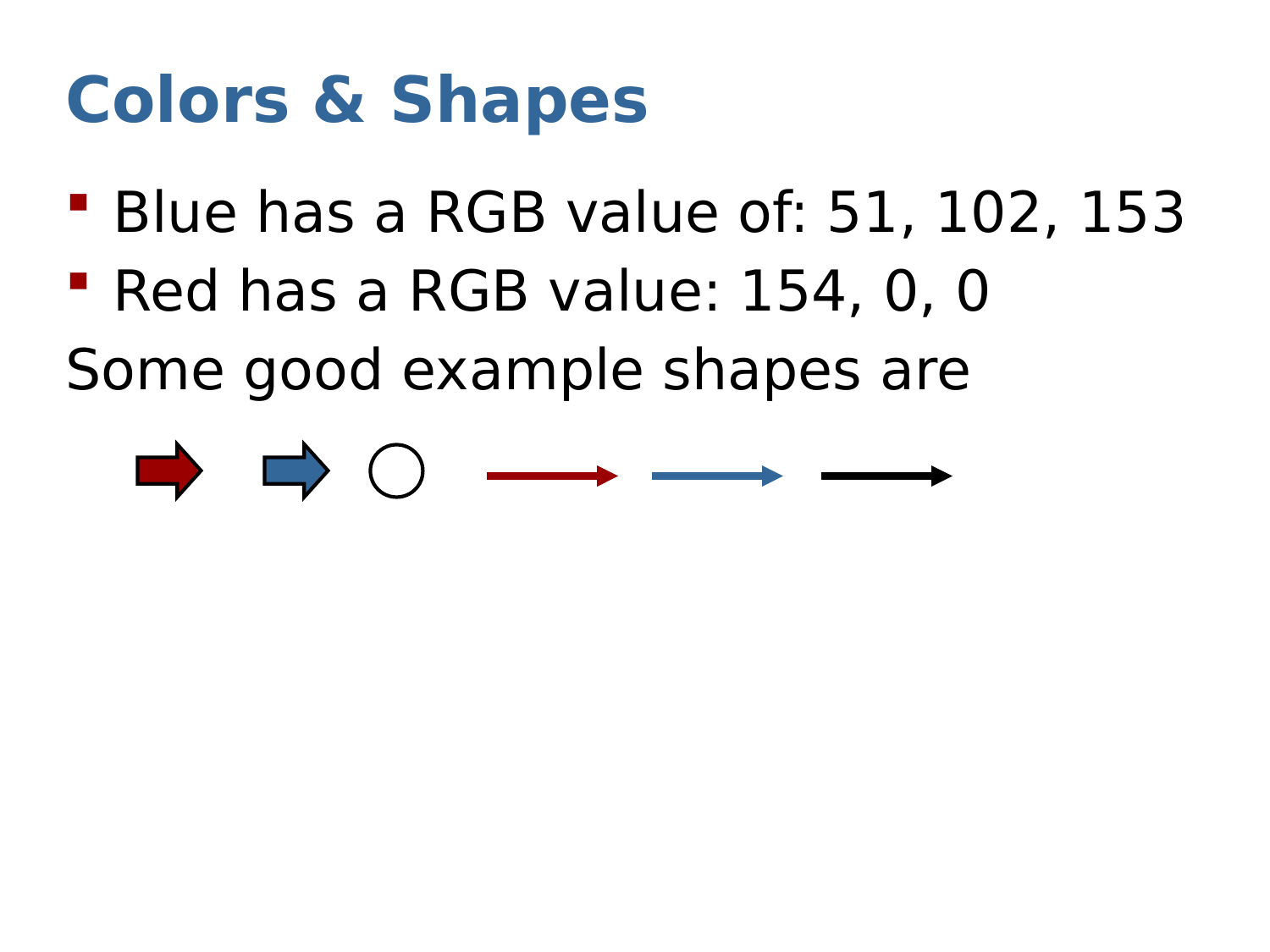

# Colors & Shapes
Blue has a RGB value of: 51, 102, 153
Red has a RGB value: 154, 0, 0
Some good example shapes are